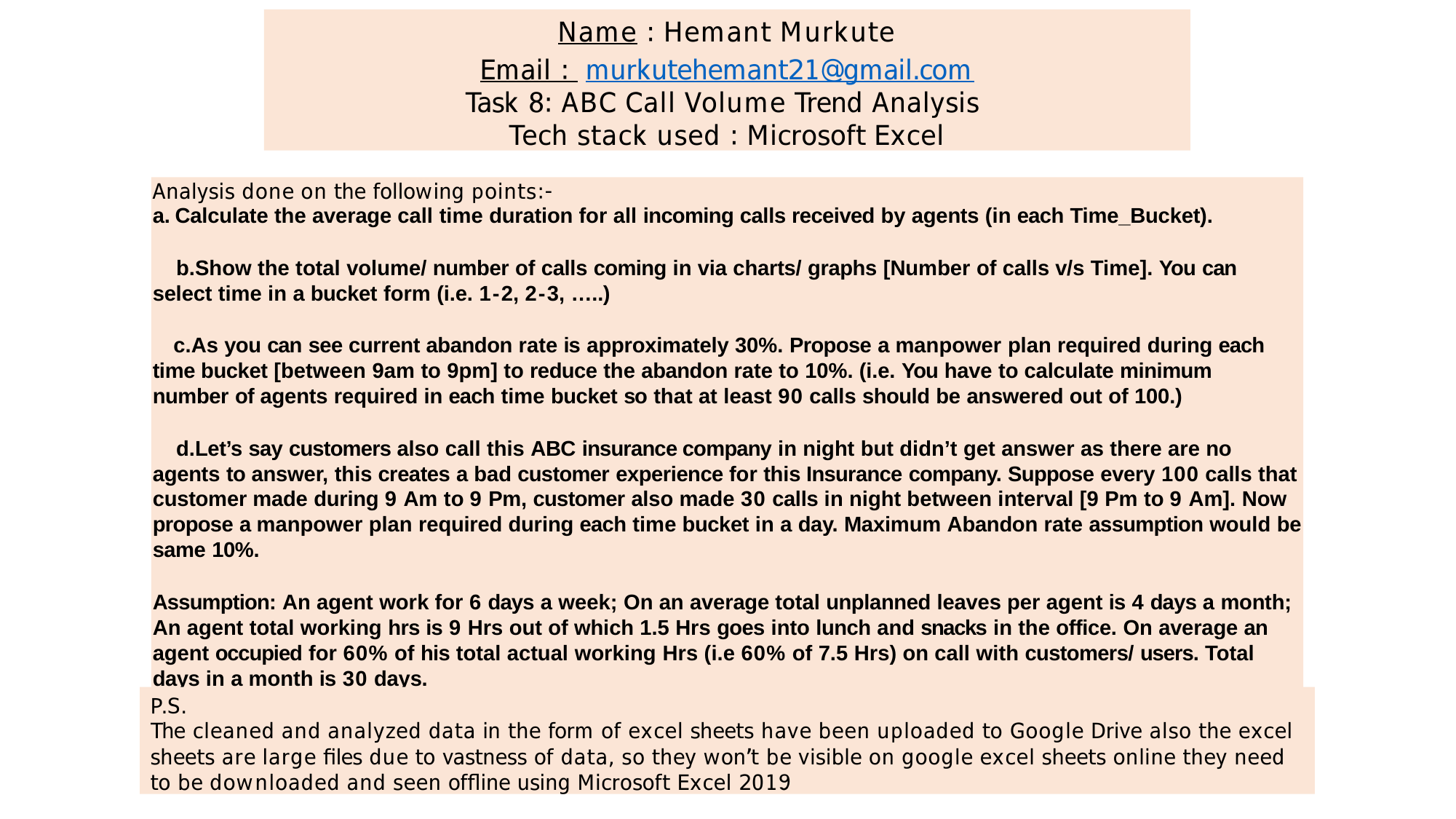

Name : Hemant Murkute
Email :  murkutehemant21@gmail.com
Task 8: ABC Call Volume Trend Analysis
Tech stack used : Microsoft Excel
Analysis done on the following points:-
Calculate the average call time duration for all incoming calls received by agents (in each Time_Bucket).

Show the total volume/ number of calls coming in via charts/ graphs [Number of calls v/s Time]. You can select time in a bucket form (i.e. 1-2, 2-3, …..)

As you can see current abandon rate is approximately 30%. Propose a manpower plan required during each time bucket [between 9am to 9pm] to reduce the abandon rate to 10%. (i.e. You have to calculate minimum number of agents required in each time bucket so that at least 90 calls should be answered out of 100.)

Let’s say customers also call this ABC insurance company in night but didn’t get answer as there are no agents to answer, this creates a bad customer experience for this Insurance company. Suppose every 100 calls that customer made during 9 Am to 9 Pm, customer also made 30 calls in night between interval [9 Pm to 9 Am]. Now propose a manpower plan required during each time bucket in a day. Maximum Abandon rate assumption would be same 10%.

Assumption: An agent work for 6 days a week; On an average total unplanned leaves per agent is 4 days a month; An agent total working hrs is 9 Hrs out of which 1.5 Hrs goes into lunch and snacks in the office. On average an agent occupied for 60% of his total actual working Hrs (i.e 60% of 7.5 Hrs) on call with customers/ users. Total days in a month is 30 days.
P.S.
The cleaned and analyzed data in the form of excel sheets have been uploaded to Google Drive also the excel sheets are large files due to vastness of data, so they won’t be visible on google excel sheets online they need to be downloaded and seen offline using Microsoft Excel 2019